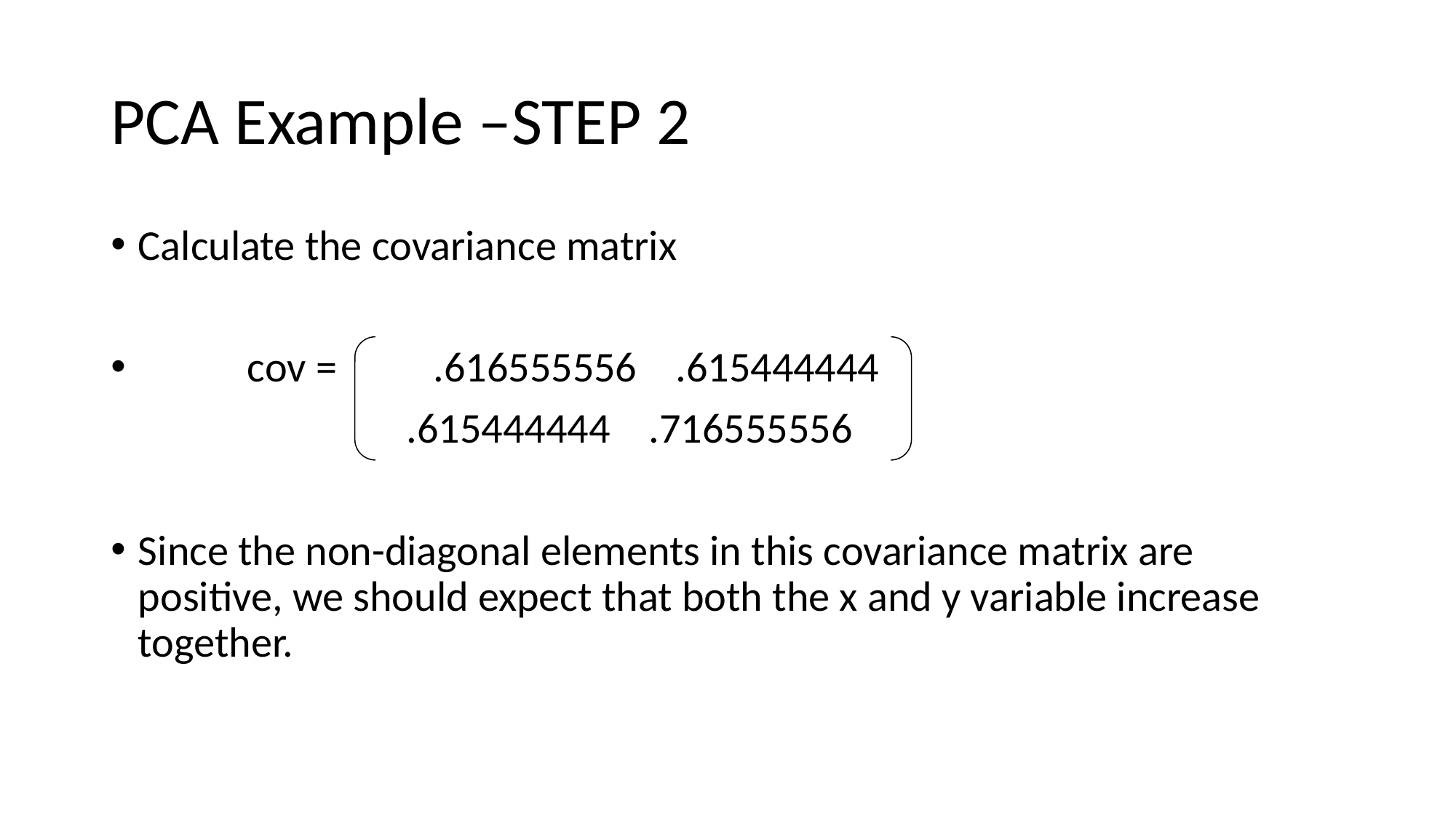

# PCA Example –STEP 2
Calculate the covariance matrix

	cov =          .616555556    .615444444
		        .615444444    .716555556

Since the non-diagonal elements in this covariance matrix are positive, we should expect that both the x and y variable increase together.